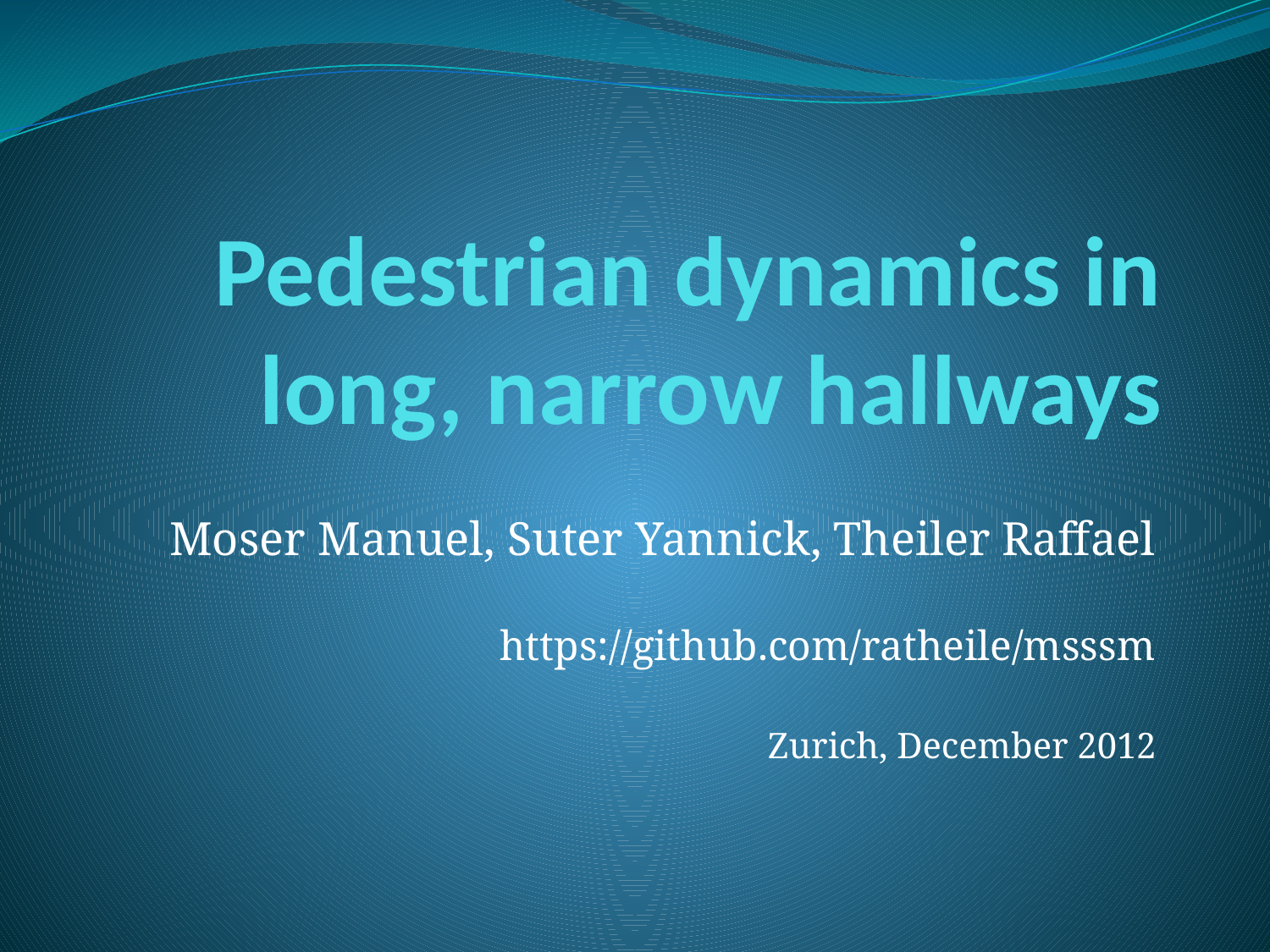

# Pedestrian dynamics in long, narrow hallways
Moser Manuel, Suter Yannick, Theiler Raffael
https://github.com/ratheile/msssm
Zurich, December 2012